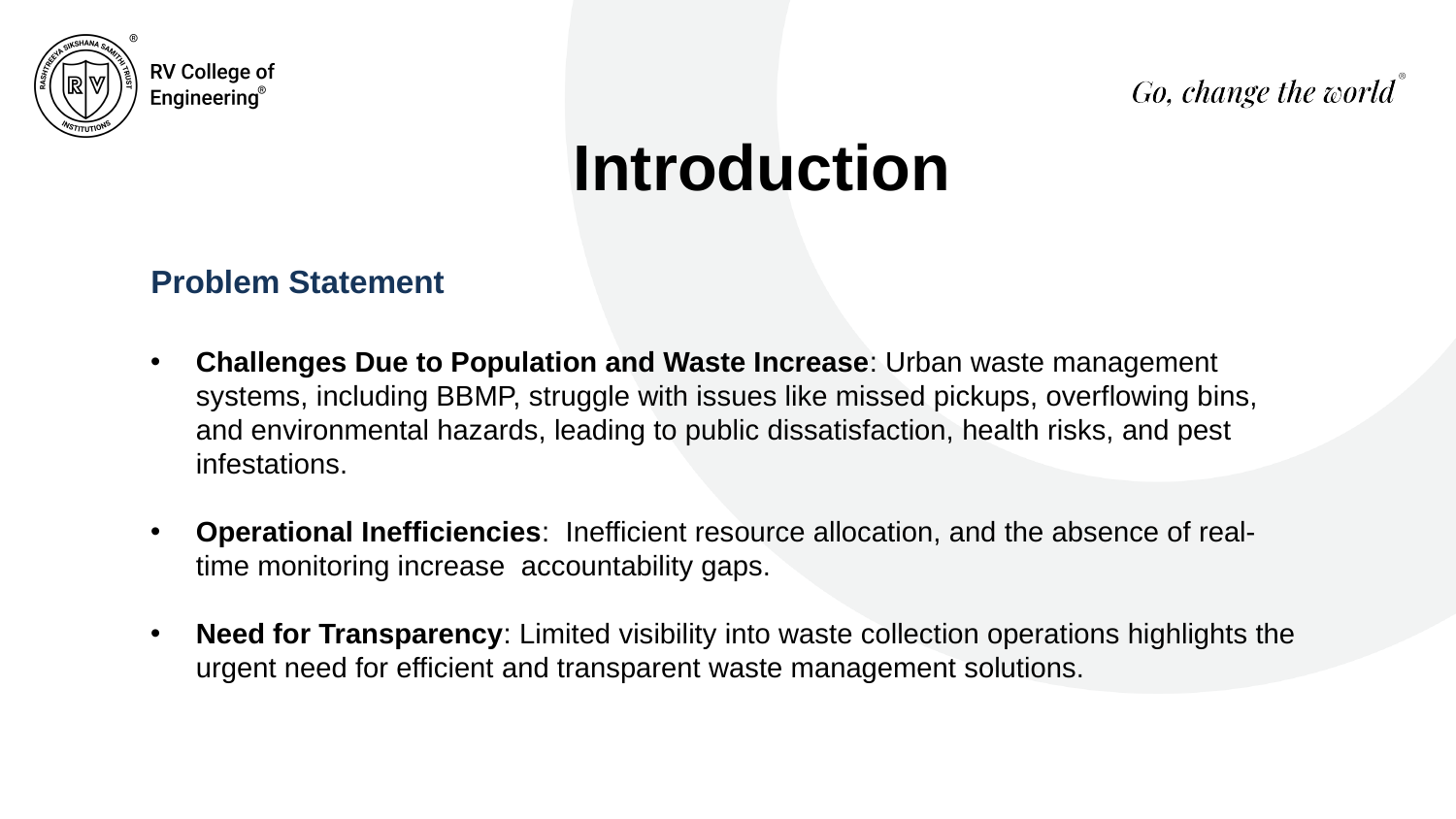

# Introduction
Problem Statement

Challenges Due to Population and Waste Increase: Urban waste management systems, including BBMP, struggle with issues like missed pickups, overflowing bins, and environmental hazards, leading to public dissatisfaction, health risks, and pest infestations.

Operational Inefficiencies:  Inefficient resource allocation, and the absence of real-time monitoring increase  accountability gaps.

Need for Transparency: Limited visibility into waste collection operations highlights the urgent need for efficient and transparent waste management solutions.